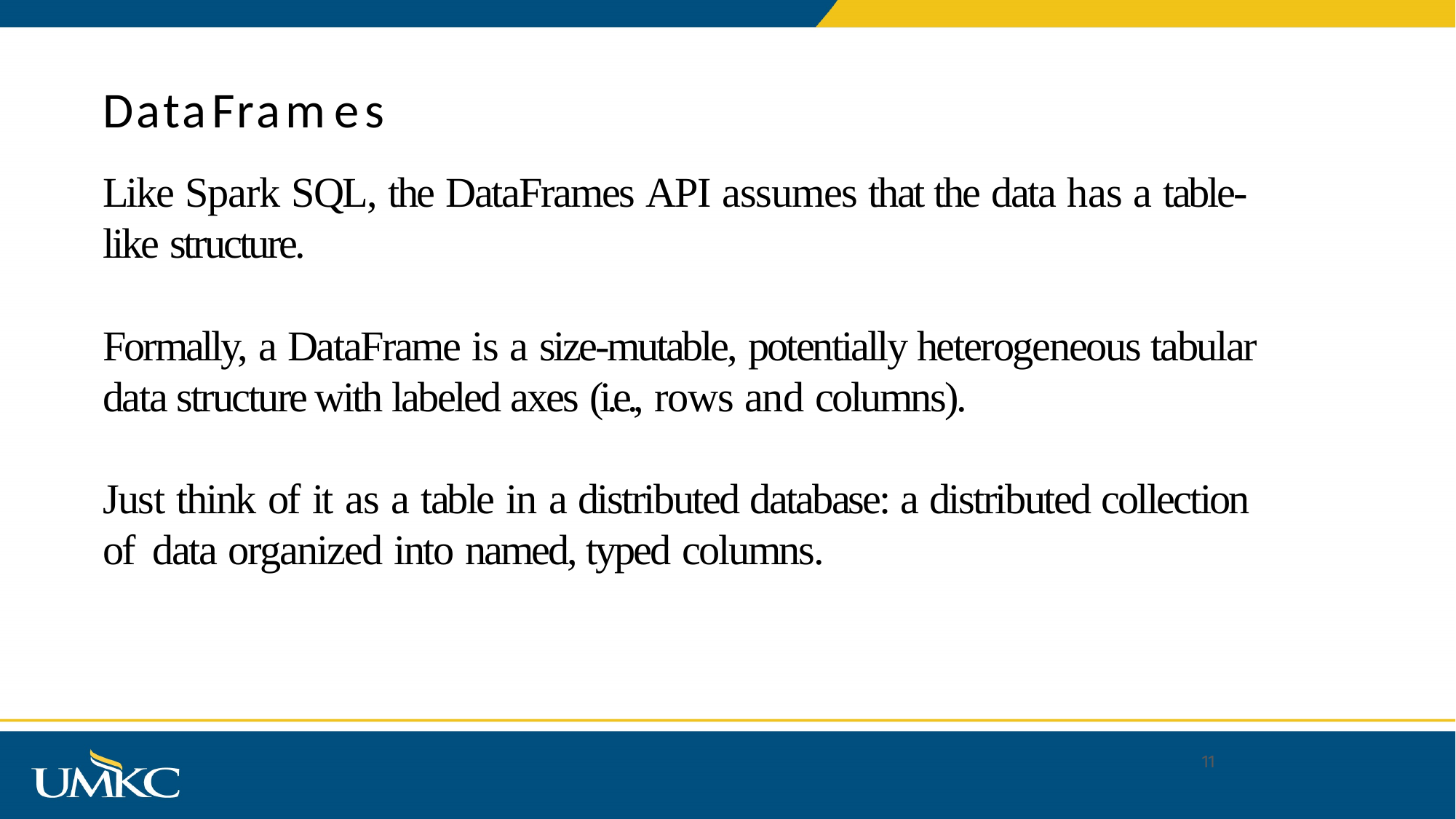

# DataFrames
Like Spark SQL, the DataFrames API assumes that the data has a table-like structure.

Formally, a DataFrame is a size-mutable, potentially heterogeneous tabular data structure with labeled axes (i.e., rows and columns).

Just think of it as a table in a distributed database: a distributed collection of  data organized into named, typed columns.
11